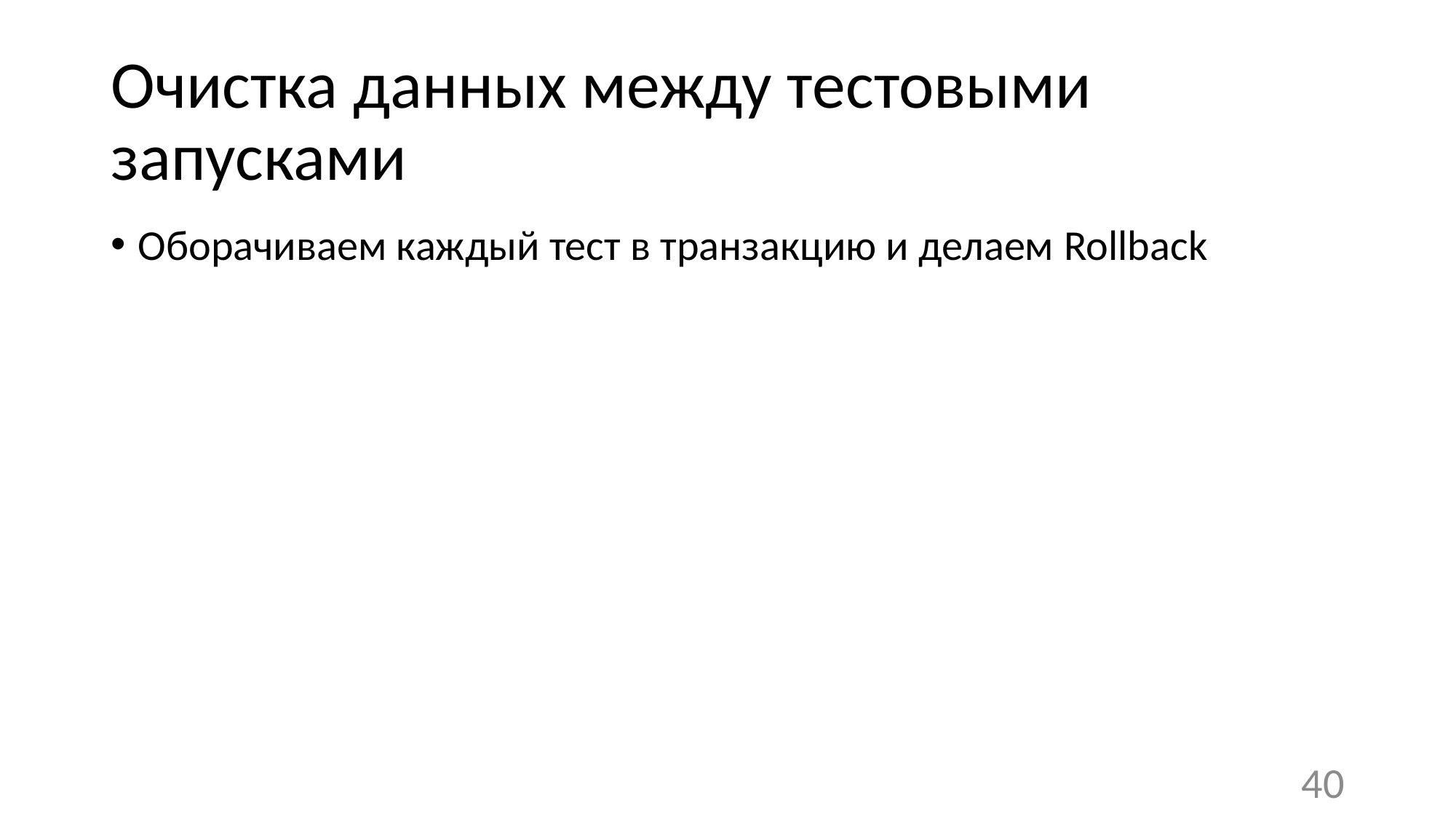

# Очистка данных между тестовыми запусками
Оборачиваем каждый тест в транзакцию и делаем Rollback
40